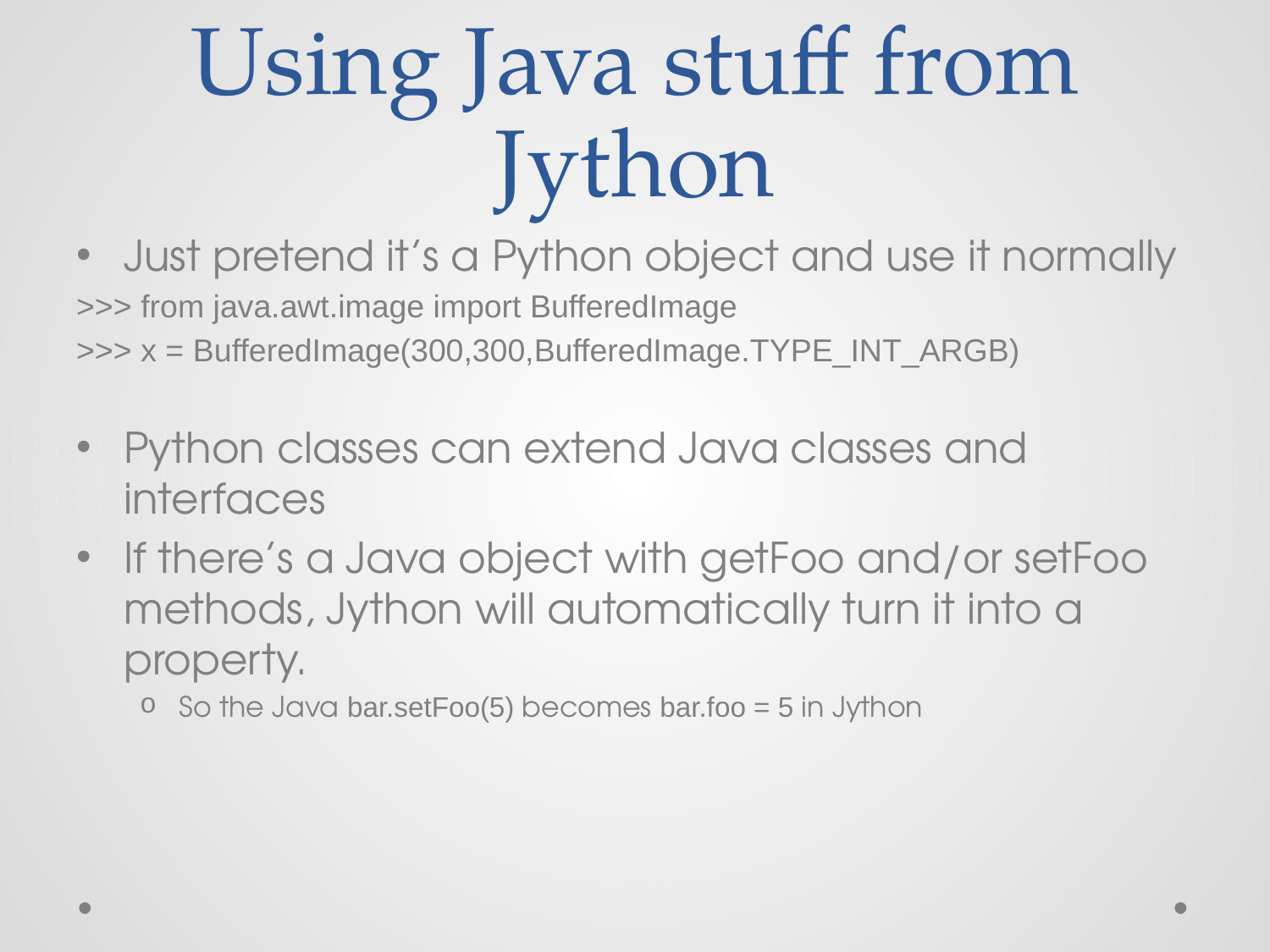

# Using Java stuff from Jython
Just pretend it’s a Python object and use it normally
>>> from java.awt.image import BufferedImage
>>> x = BufferedImage(300,300,BufferedImage.TYPE_INT_ARGB)

Python classes can extend Java classes and interfaces
If there’s a Java object with getFoo and/or setFoo methods, Jython will automatically turn it into a property.
So the Java bar.setFoo(5) becomes bar.foo = 5 in Jython